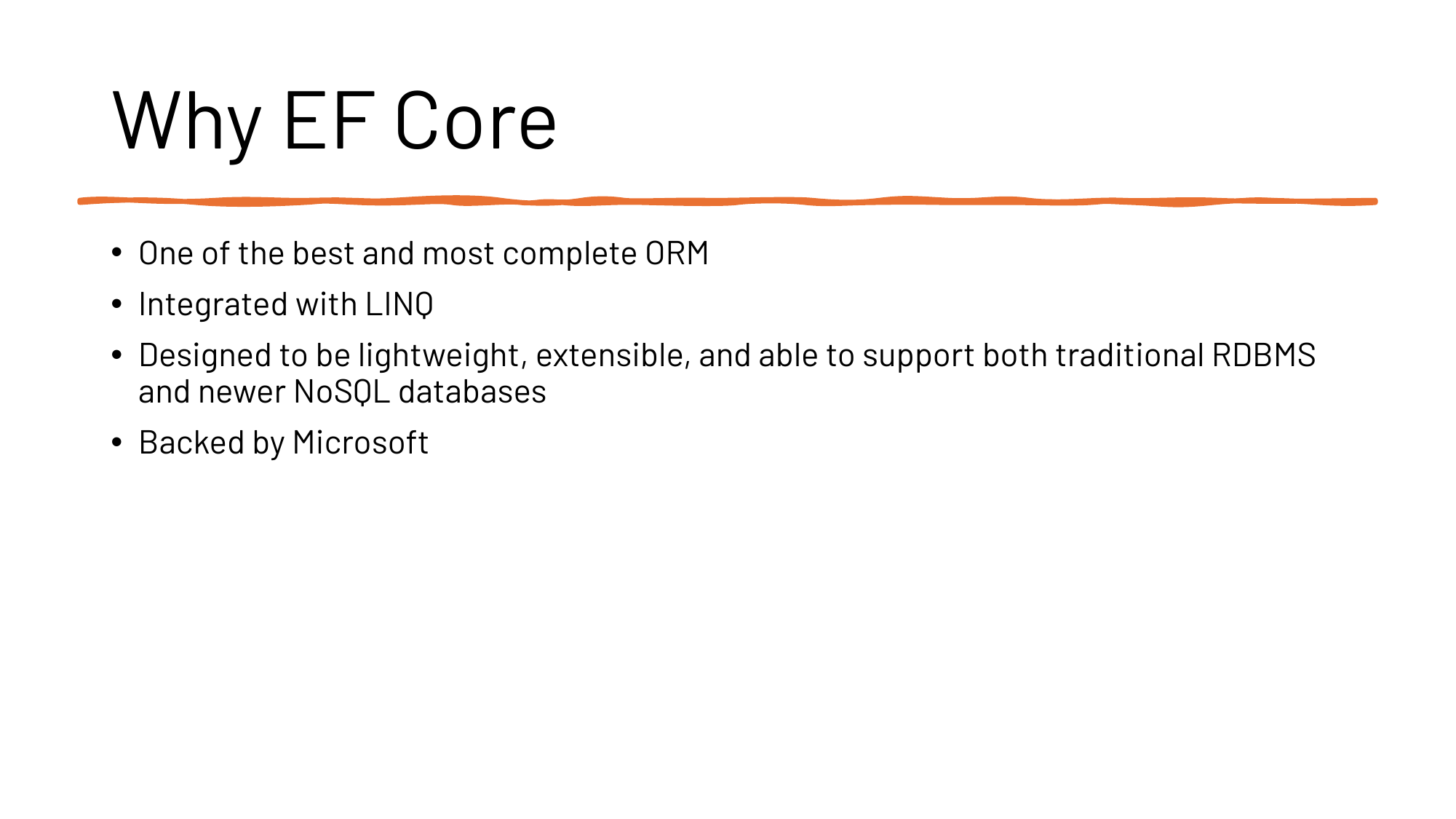

# Why EF Core

One of the best and most complete ORM
Integrated with LINQ
Designed to be lightweight, extensible, and able to support both traditional RDBMS and newer NoSQL databases
Backed by Microsoft